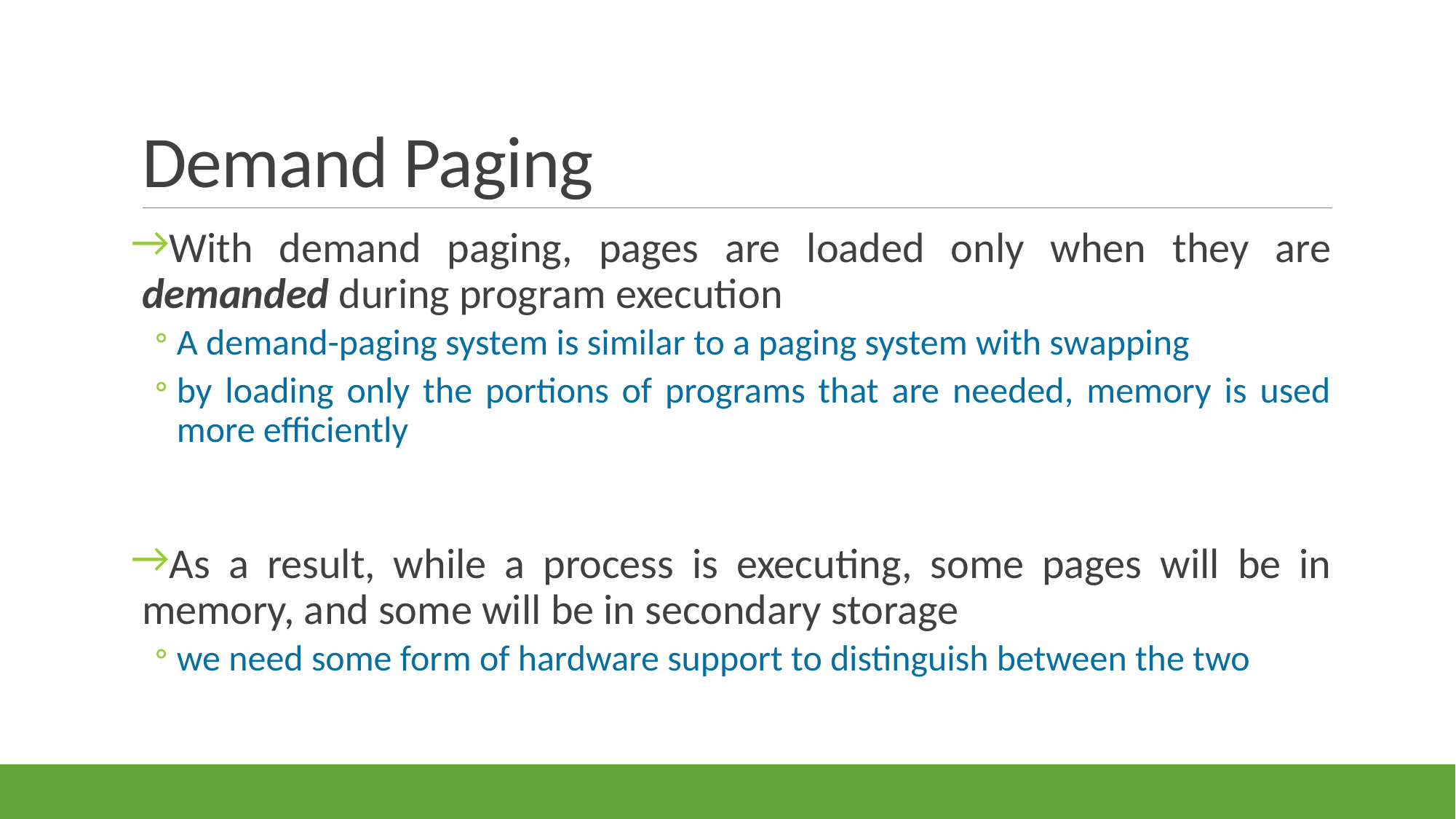

# Demand Paging
With demand paging, pages are loaded only when they are demanded during program execution
A demand-paging system is similar to a paging system with swapping
by loading only the portions of programs that are needed, memory is used more efficiently

As a result, while a process is executing, some pages will be in memory, and some will be in secondary storage
we need some form of hardware support to distinguish between the two